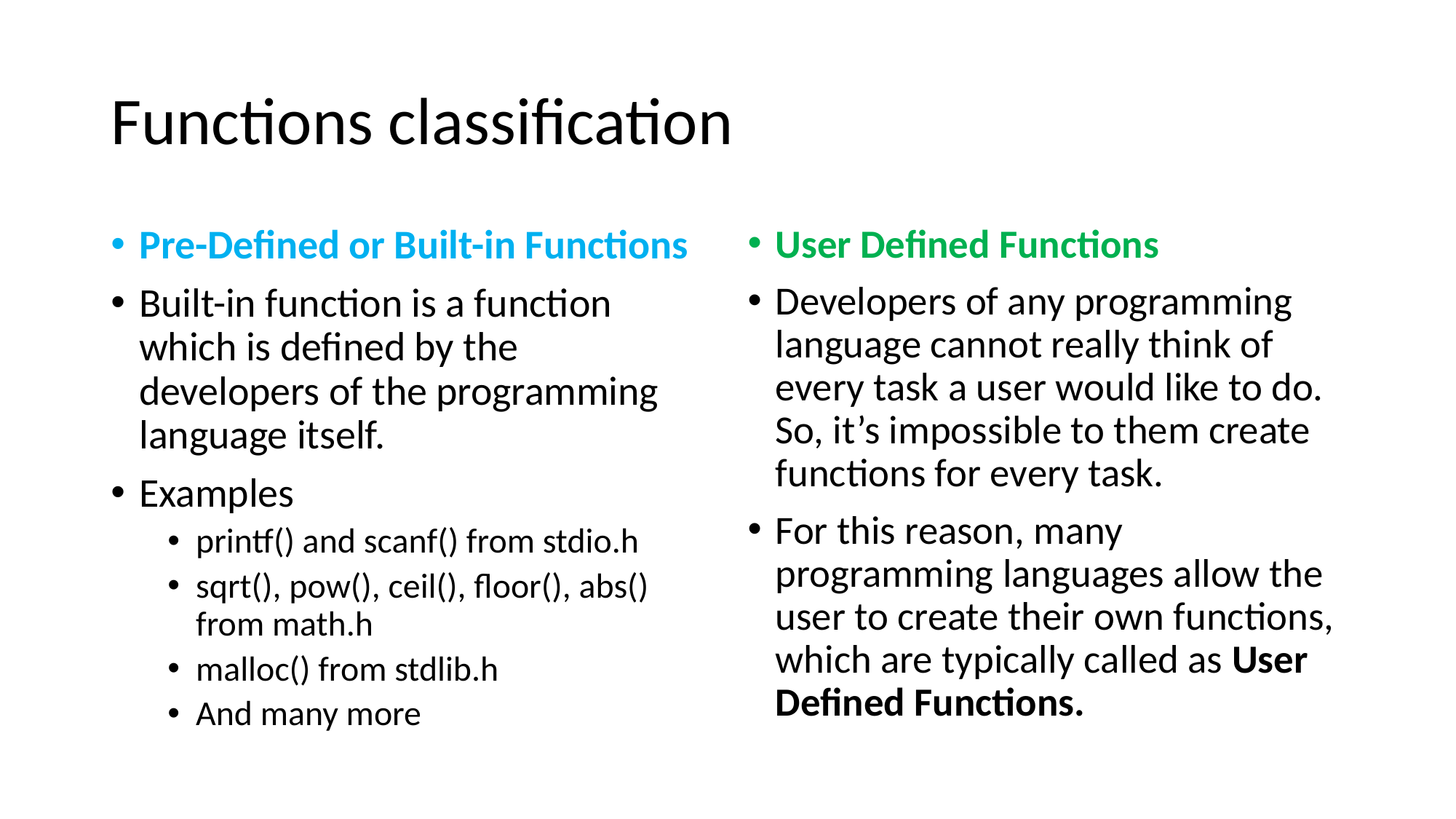

# Functions classification
Pre-Defined or Built-in Functions
Built-in function is a function which is defined by the developers of the programming language itself.
Examples
printf() and scanf() from stdio.h
sqrt(), pow(), ceil(), floor(), abs() from math.h
malloc() from stdlib.h
And many more
User Defined Functions
Developers of any programming language cannot really think of every task a user would like to do. So, it’s impossible to them create functions for every task.
For this reason, many programming languages allow the user to create their own functions, which are typically called as User Defined Functions.